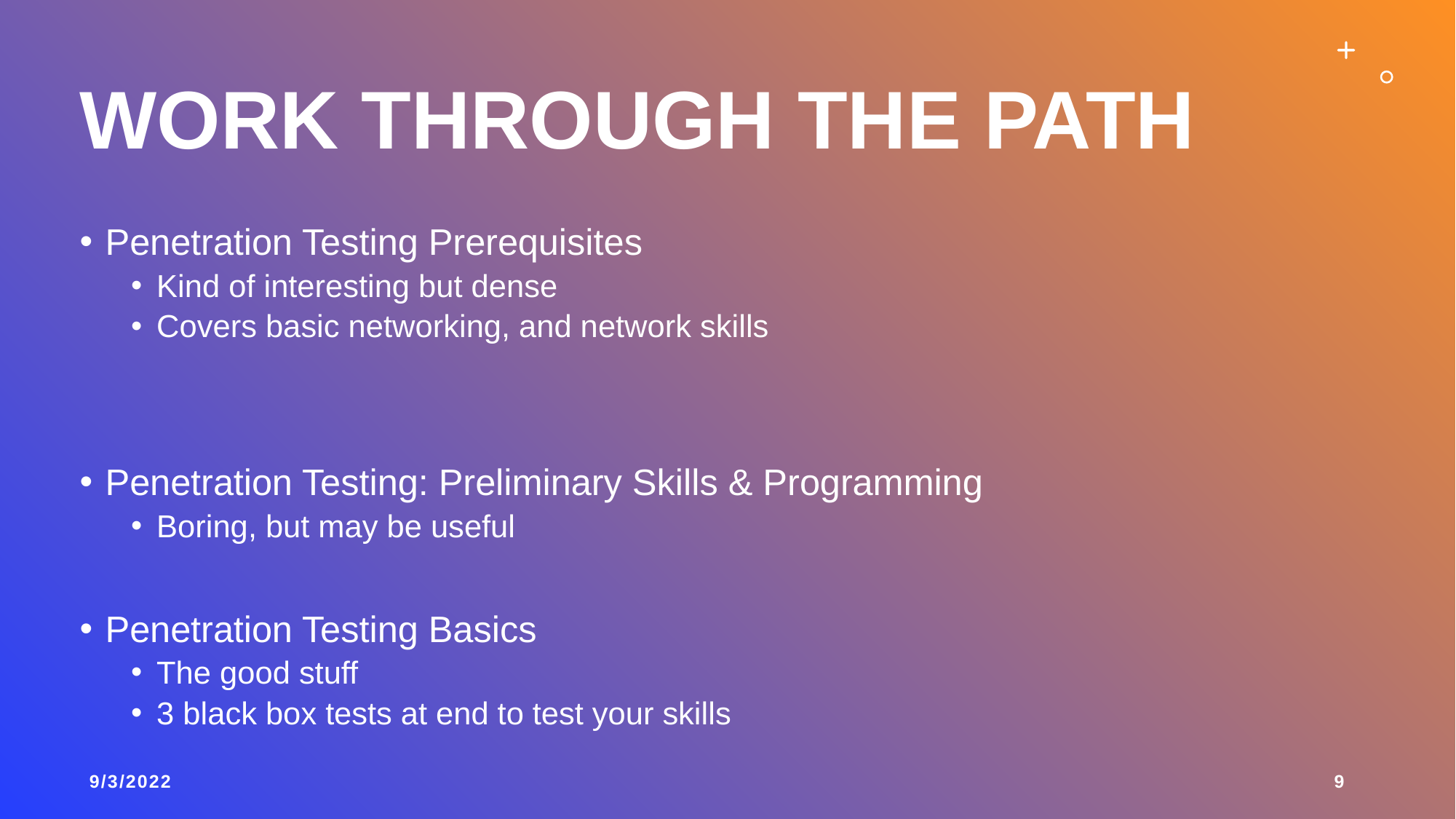

# Work Through The Path
Penetration Testing Prerequisites
Kind of interesting but dense
Covers basic networking, and network skills

Penetration Testing: Preliminary Skills & Programming
Boring, but may be useful

Penetration Testing Basics
The good stuff
3 black box tests at end to test your skills
9/3/2022
9